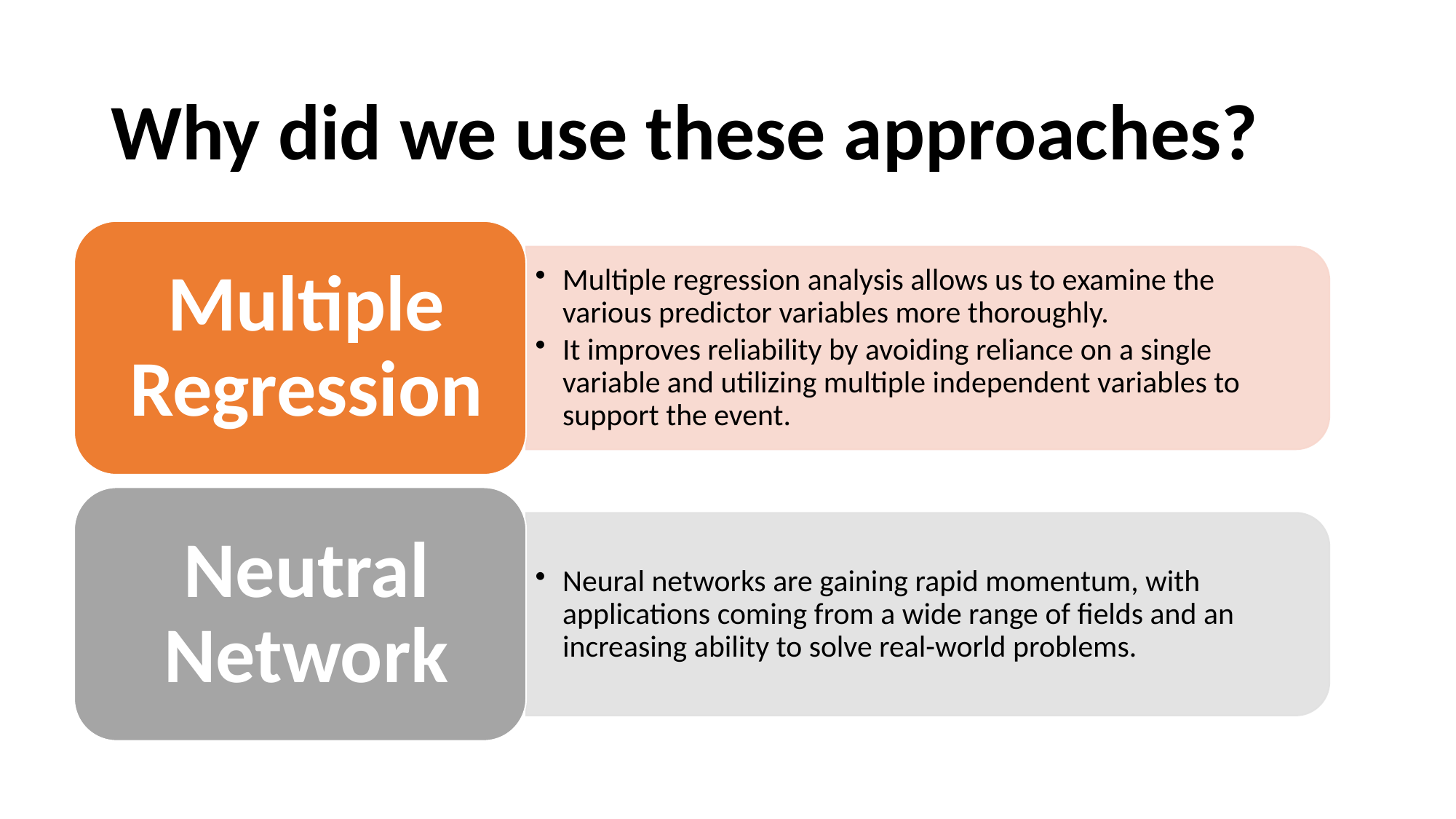

# Why did we use these approaches?
Multiple regression analysis allows us to examine the various predictor variables more thoroughly.
It improves reliability by avoiding reliance on a single variable and utilizing multiple independent variables to support the event.
Multiple Regression
Neural networks are gaining rapid momentum, with applications coming from a wide range of fields and an increasing ability to solve real-world problems.
Neutral Network